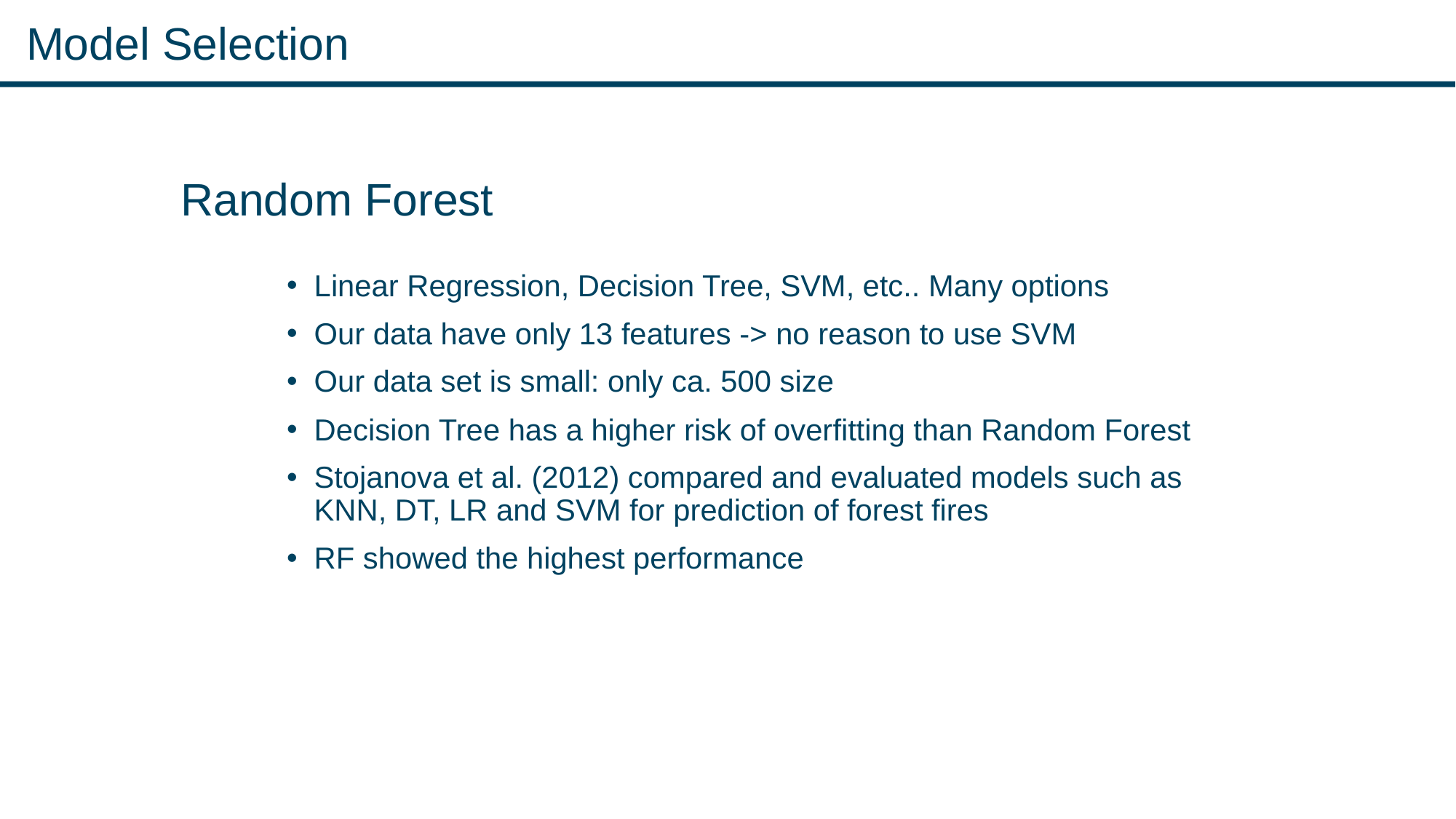

# Model Selection

Random Forest
Linear Regression, Decision Tree, SVM, etc.. Many options
Our data have only 13 features -> no reason to use SVM
Our data set is small: only ca. 500 size
Decision Tree has a higher risk of overfitting than Random Forest
Stojanova et al. (2012) compared and evaluated models such as KNN, DT, LR and SVM for prediction of forest fires
RF showed the highest performance